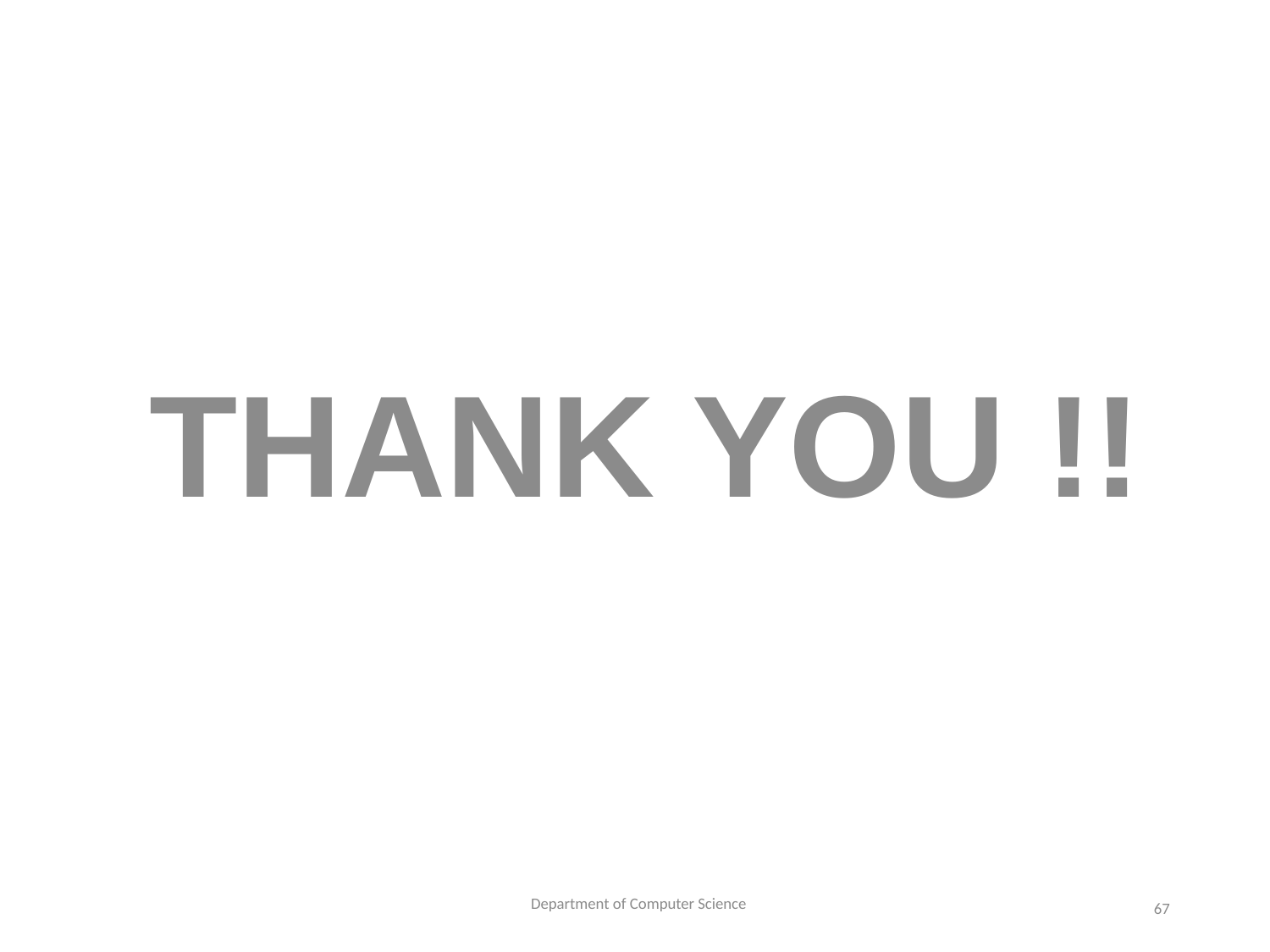

THANK YOU !!
Department of Computer Science
67